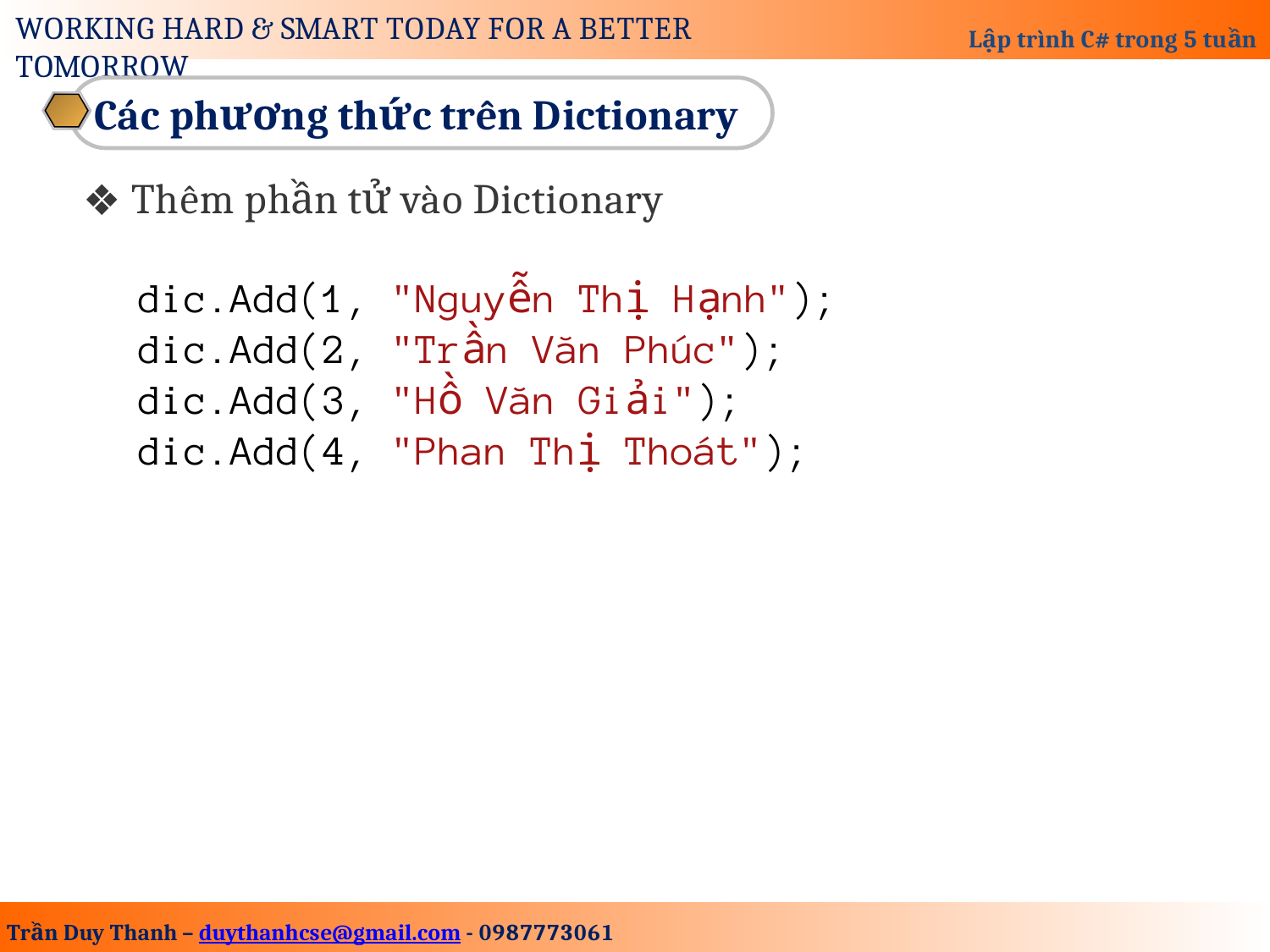

Các phương thức trên Dictionary

Thêm phần tử vào Dictionary
 dic.Add(1, "Nguyễn Thị Hạnh");
 dic.Add(2, "Trần Văn Phúc");
 dic.Add(3, "Hồ Văn Giải");
 dic.Add(4, "Phan Thị Thoát");